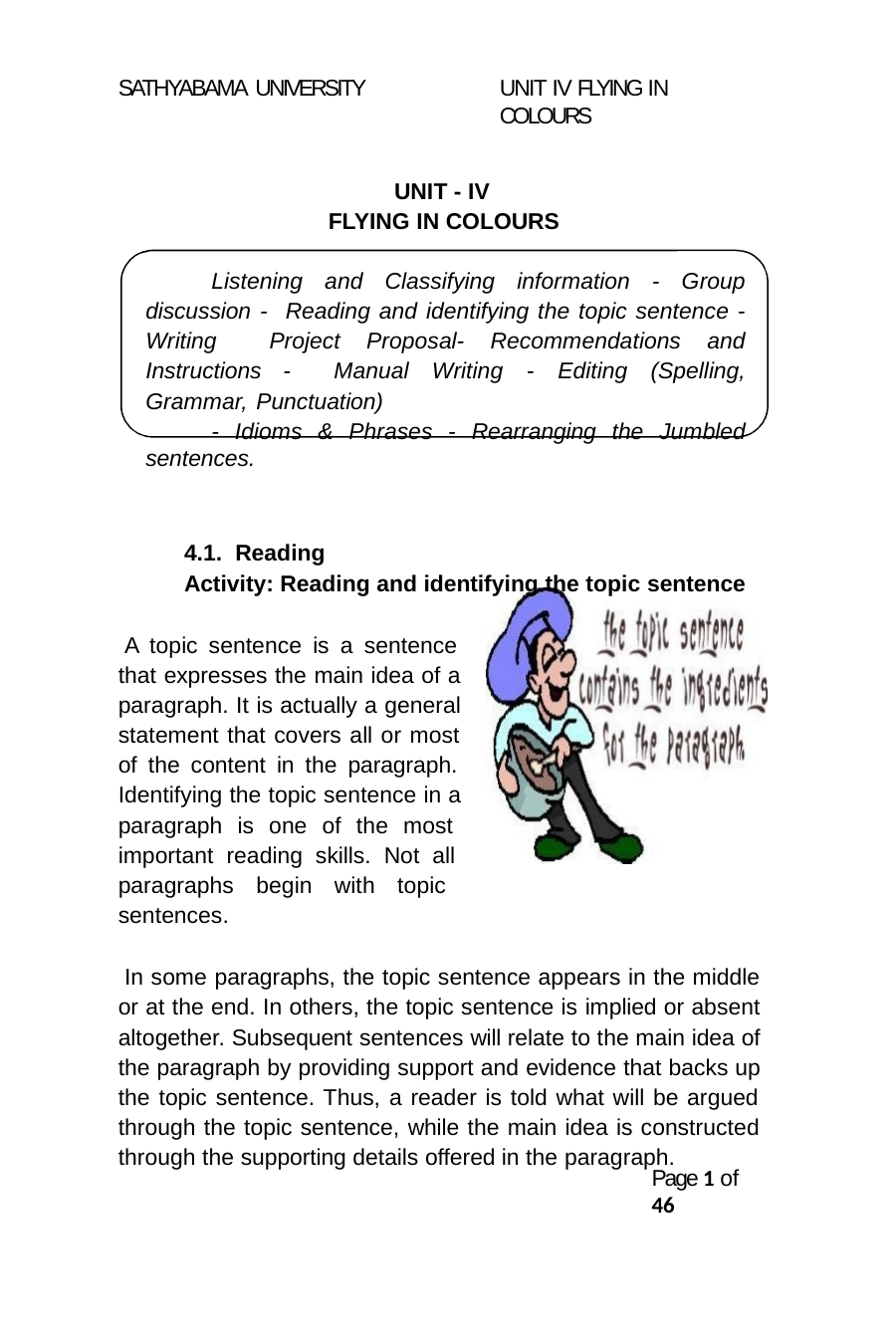

SATHYABAMA UNIVERSITY
UNIT IV FLYING IN COLOURS
UNIT - IV  FLYING IN COLOURS

Listening and Classifying information - Group discussion -  Reading and identifying the topic sentence - Writing  Project Proposal- Recommendations and Instructions -  Manual Writing - Editing (Spelling, Grammar, Punctuation)
- Idioms & Phrases - Rearranging the Jumbled sentences.

4.1. Reading
Activity: Reading and identifying the topic sentence

A topic sentence is a sentence  that expresses the main idea of a  paragraph. It is actually a general  statement that covers all or most  of the content in the paragraph.  Identifying the topic sentence in a  paragraph is one of the most  important reading skills. Not all  paragraphs begin with topic  sentences.

In some paragraphs, the topic sentence appears in the middle  or at the end. In others, the topic sentence is implied or absent  altogether. Subsequent sentences will relate to the main idea of  the paragraph by providing support and evidence that backs up  the topic sentence. Thus, a reader is told what will be argued  through the topic sentence, while the main idea is constructed  through the supporting details offered in the paragraph.

Page 1 of 46